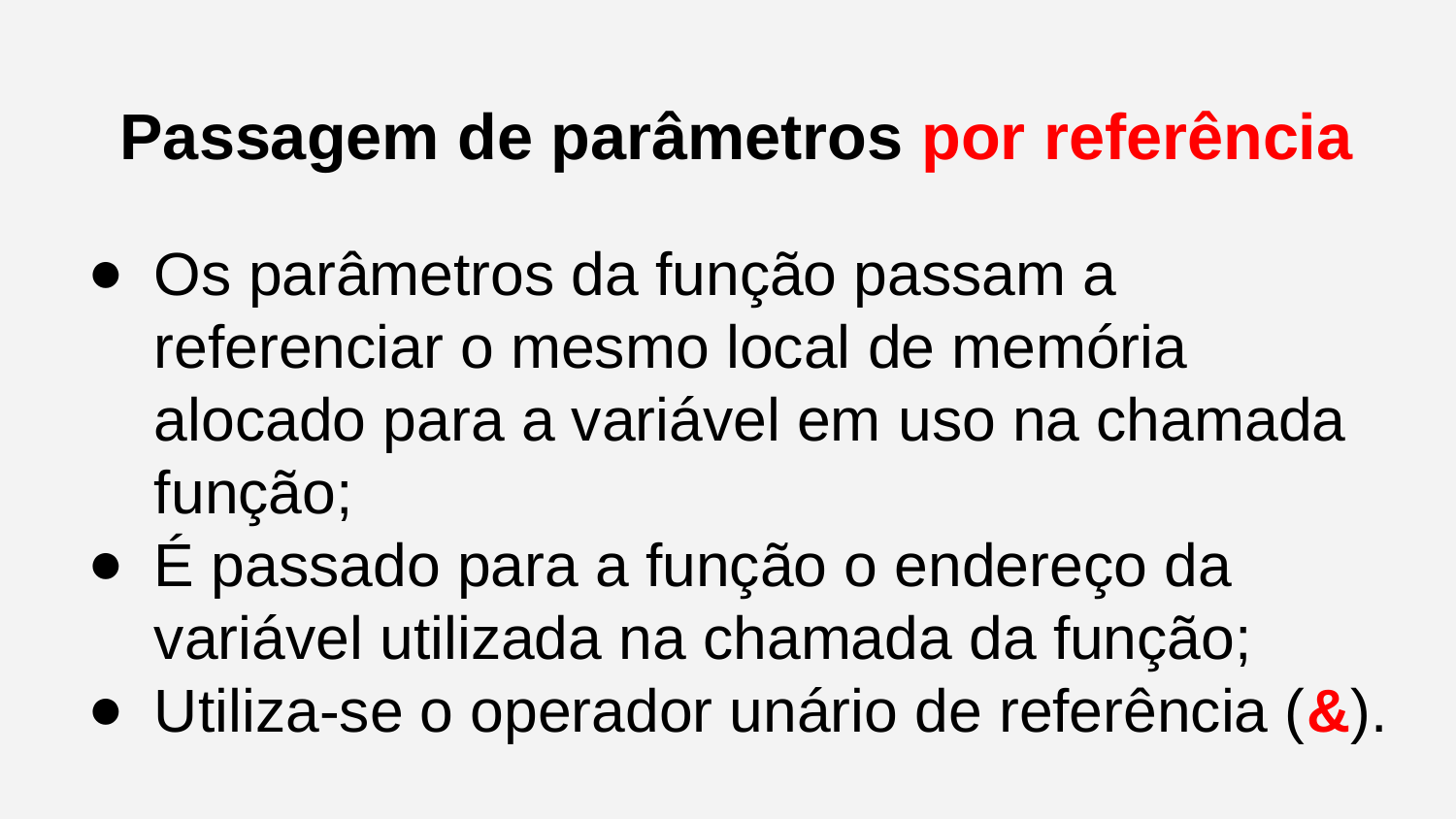

Passagem de parâmetros por referência
Os parâmetros da função passam a referenciar o mesmo local de memória alocado para a variável em uso na chamada função;
É passado para a função o endereço da variável utilizada na chamada da função;
Utiliza-se o operador unário de referência (&).